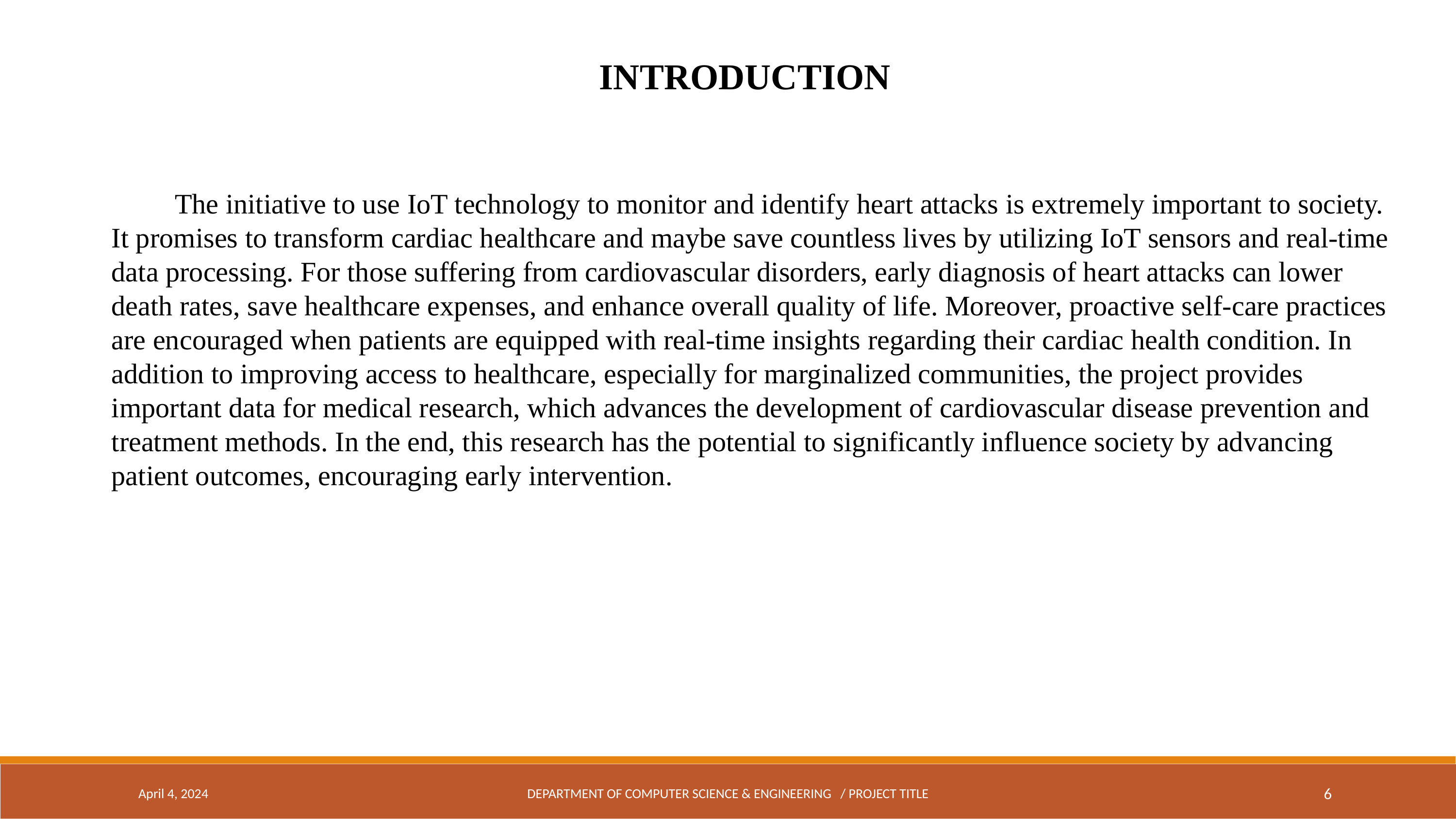

INTRODUCTION
         The initiative to use IoT technology to monitor and identify heart attacks is extremely important to society. It promises to transform cardiac healthcare and maybe save countless lives by utilizing IoT sensors and real-time data processing. For those suffering from cardiovascular disorders, early diagnosis of heart attacks can lower death rates, save healthcare expenses, and enhance overall quality of life. Moreover, proactive self-care practices are encouraged when patients are equipped with real-time insights regarding their cardiac health condition. In addition to improving access to healthcare, especially for marginalized communities, the project provides important data for medical research, which advances the development of cardiovascular disease prevention and treatment methods. In the end, this research has the potential to significantly influence society by advancing patient outcomes, encouraging early intervention.
April 4, 2024
DEPARTMENT OF COMPUTER SCIENCE & ENGINEERING   / PROJECT TITLE
6